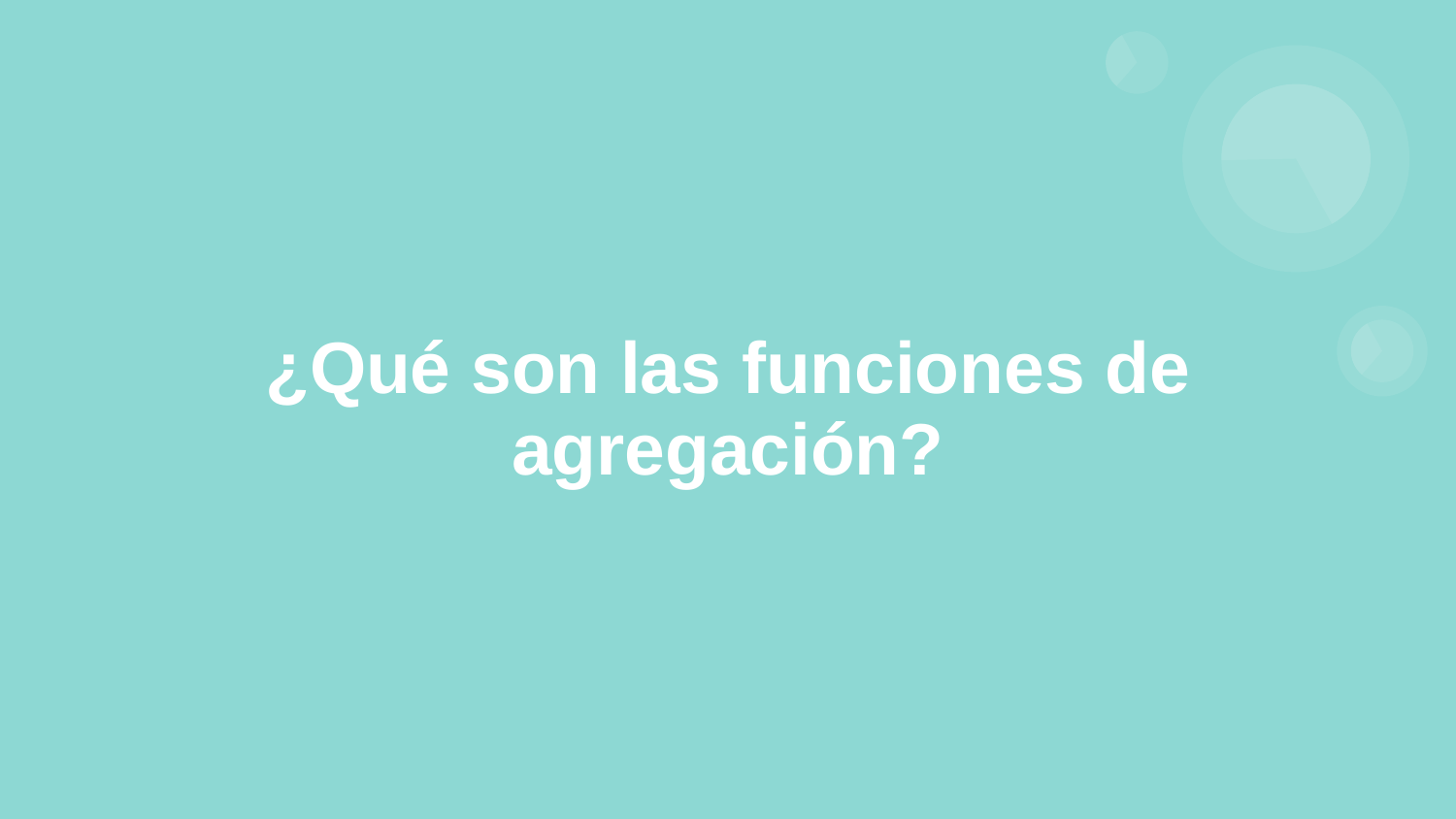

# ¿Qué son las funciones de agregación?